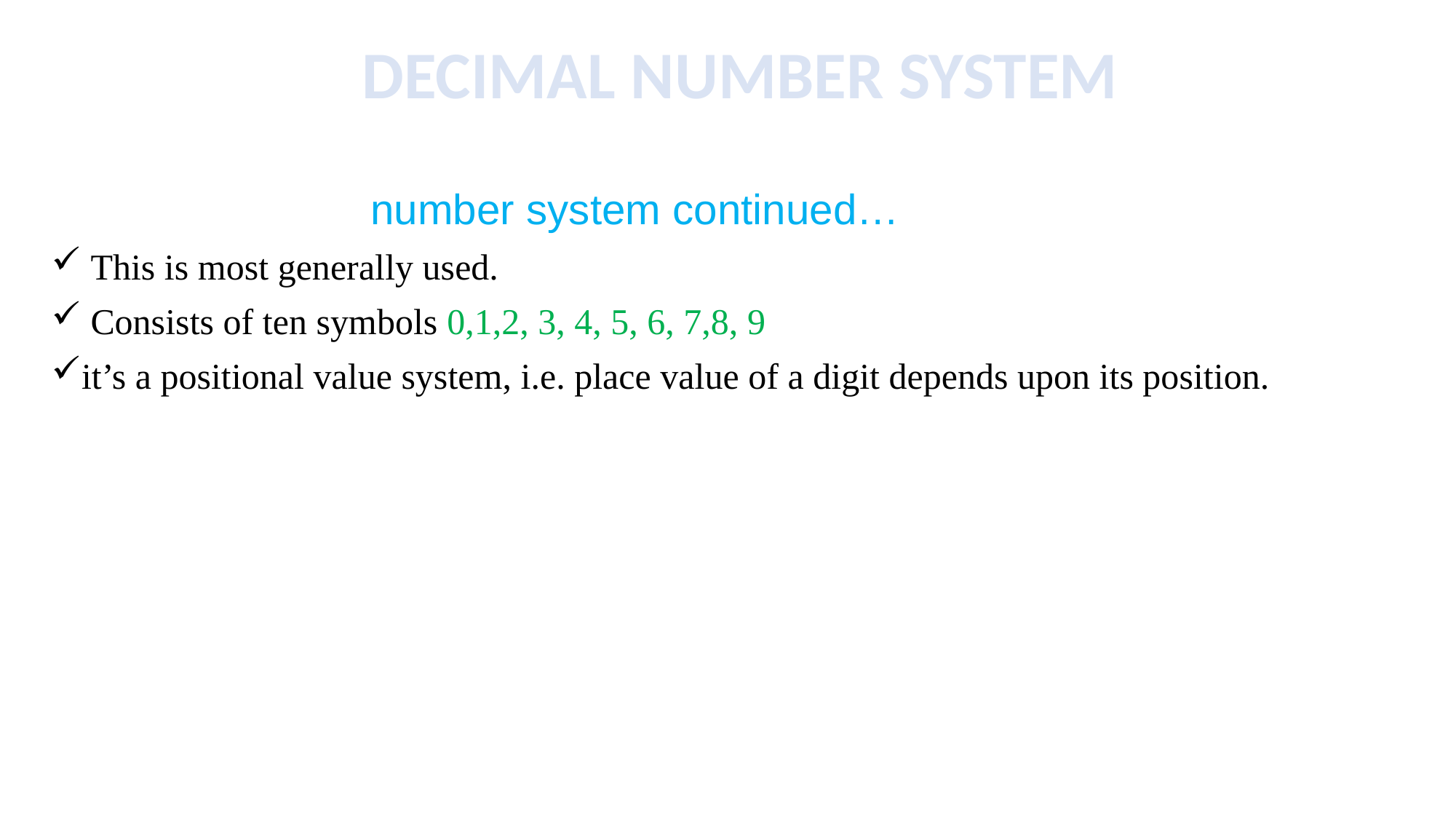

DECIMAL NUMBER SYSTEM
                                                                                                                                              number system continued…
 This is most generally used.
 Consists of ten symbols 0,1,2, 3, 4, 5, 6, 7,8, 9
it’s a positional value system, i.e. place value of a digit depends upon its position.